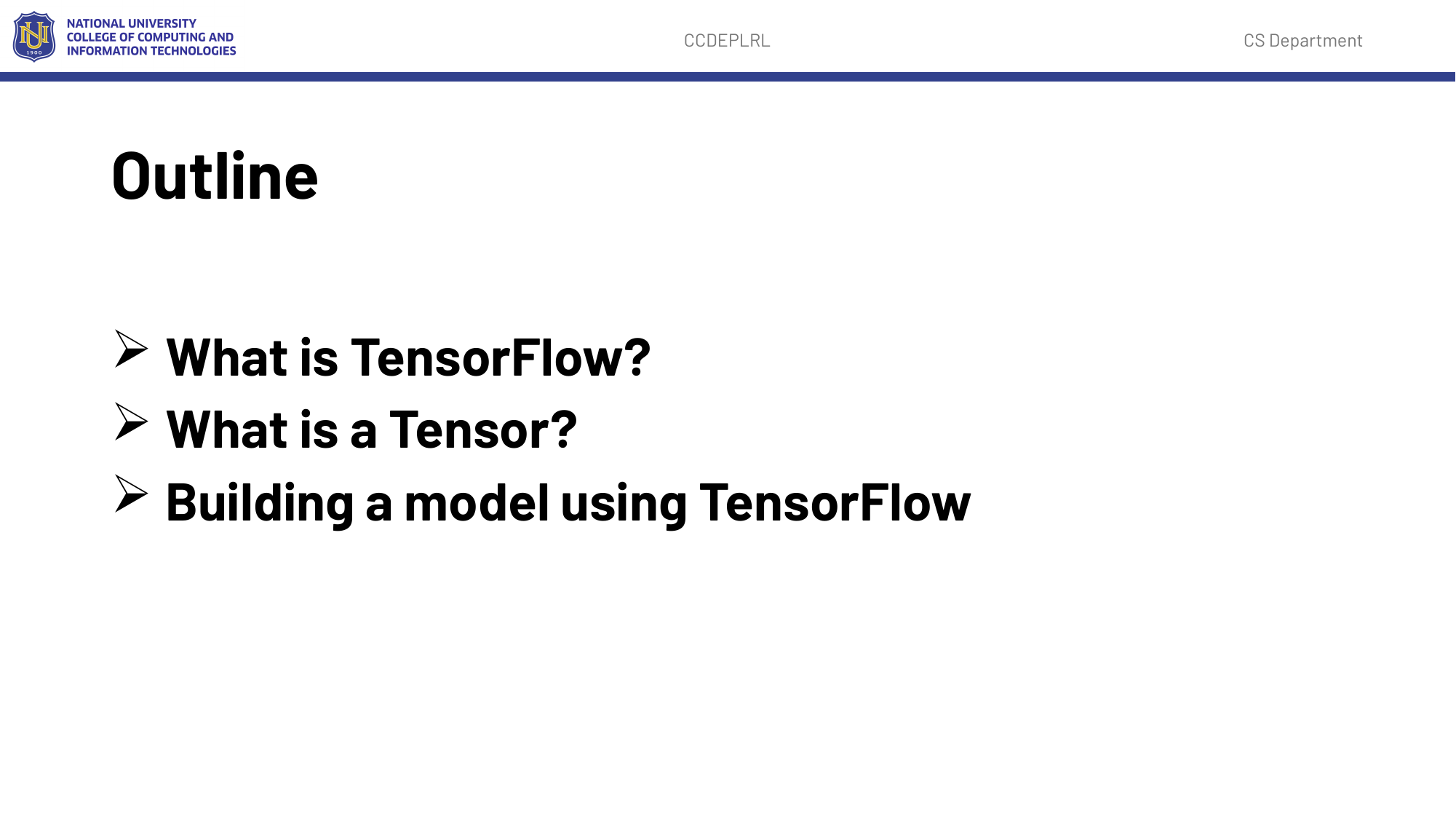

# Outline

What is TensorFlow?
What is a Tensor?
Building a model using TensorFlow